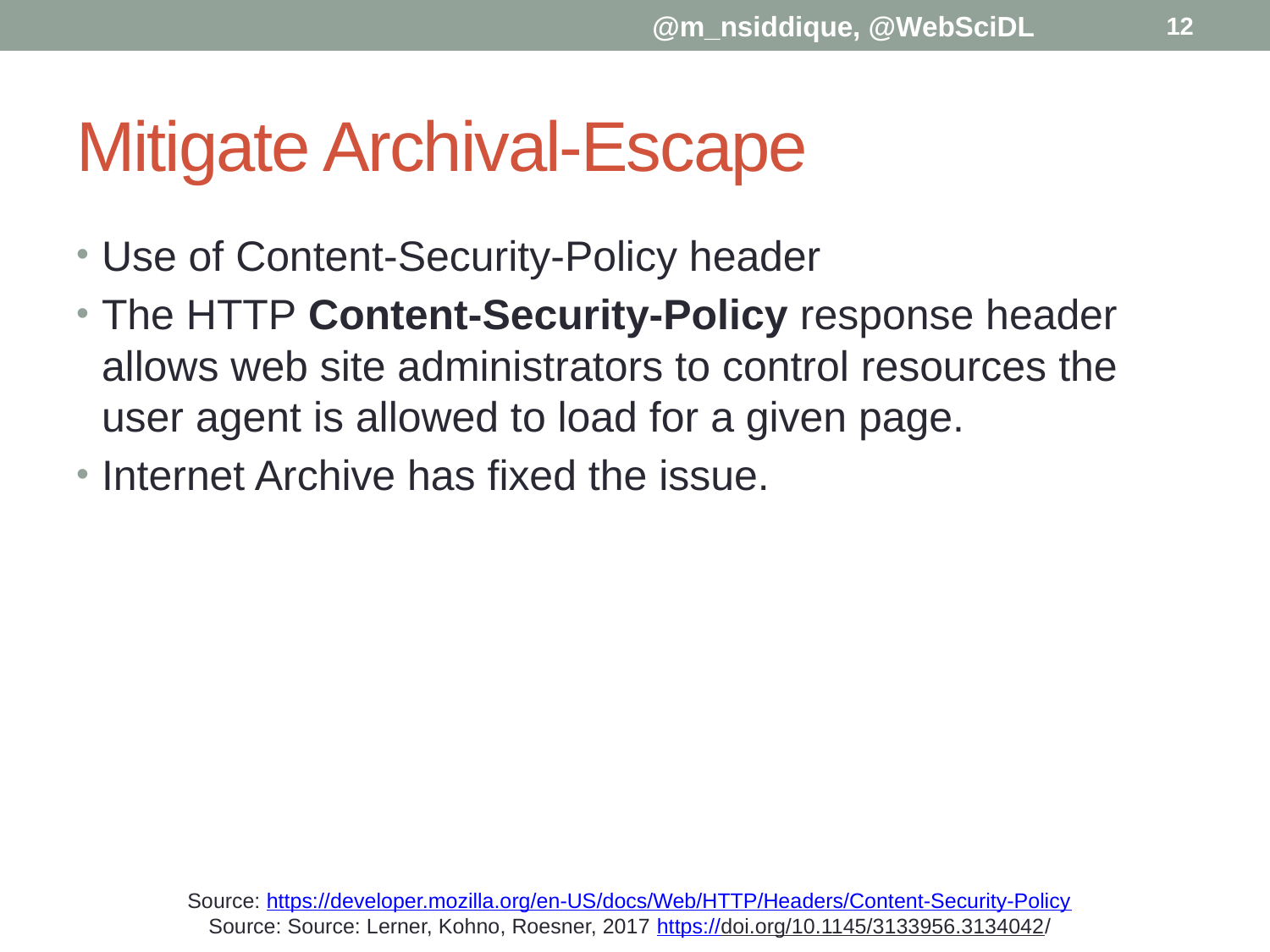

@m_nsiddique, @WebSciDL

12
# Mitigate Archival-Escape
Use of Content-Security-Policy header
The HTTP Content-Security-Policy response header allows web site administrators to control resources the user agent is allowed to load for a given page.
Internet Archive has fixed the issue.

Source: https://developer.mozilla.org/en-US/docs/Web/HTTP/Headers/Content-Security-Policy
Source: Source: Lerner, Kohno, Roesner, 2017 https://doi.org/10.1145/3133956.3134042/